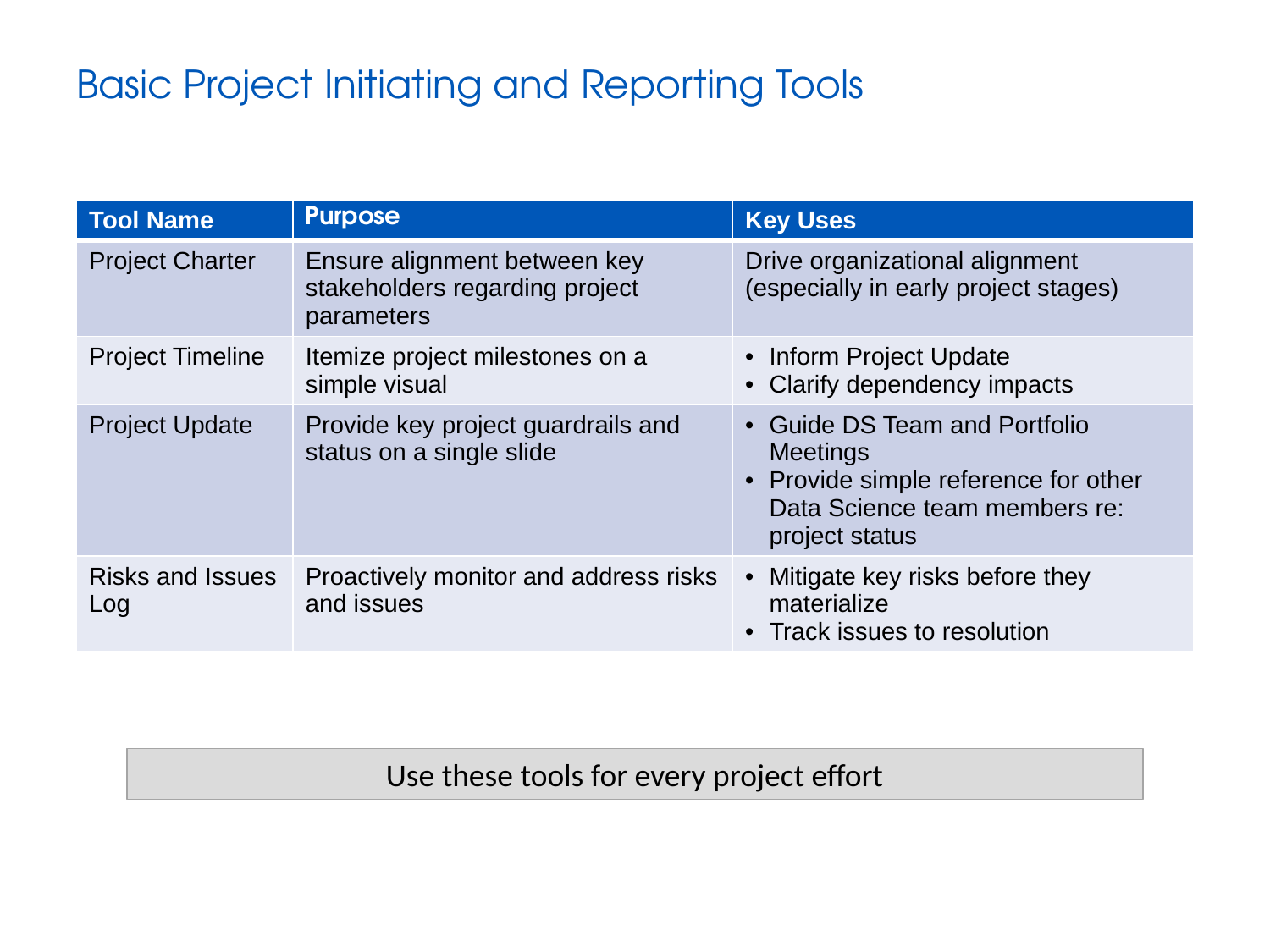

# Basic Project Initiating and Reporting Tools
| Tool Name | Purpose | Key Uses |
| --- | --- | --- |
| Project Charter | Ensure alignment between key stakeholders regarding project parameters | Drive organizational alignment (especially in early project stages) |
| Project Timeline | Itemize project milestones on a simple visual | Inform Project Update Clarify dependency impacts |
| Project Update | Provide key project guardrails and status on a single slide | Guide DS Team and Portfolio Meetings Provide simple reference for other Data Science team members re: project status |
| Risks and Issues Log | Proactively monitor and address risks and issues | Mitigate key risks before they materialize Track issues to resolution |
Use these tools for every project effort

1
© 2016 naviHealth, Inc. - All Rights Reserved